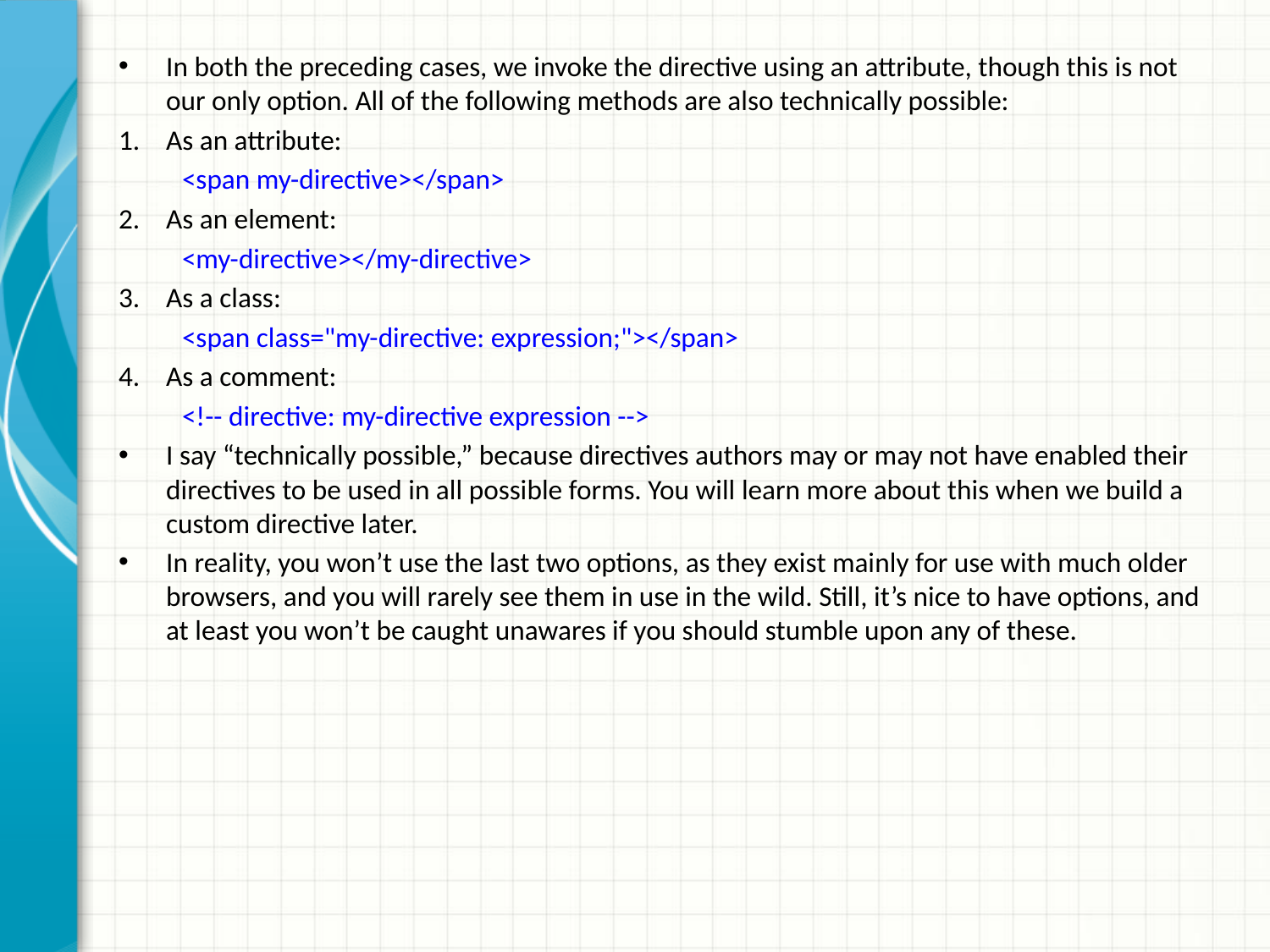

In both the preceding cases, we invoke the directive using an attribute, though this is not our only option. All of the following methods are also technically possible:
As an attribute:
<span my-directive></span>
As an element:
<my-directive></my-directive>
As a class:
<span class="my-directive: expression;"></span>
As a comment:
<!-- directive: my-directive expression -->
I say “technically possible,” because directives authors may or may not have enabled their directives to be used in all possible forms. You will learn more about this when we build a custom directive later.
In reality, you won’t use the last two options, as they exist mainly for use with much older browsers, and you will rarely see them in use in the wild. Still, it’s nice to have options, and at least you won’t be caught unawares if you should stumble upon any of these.